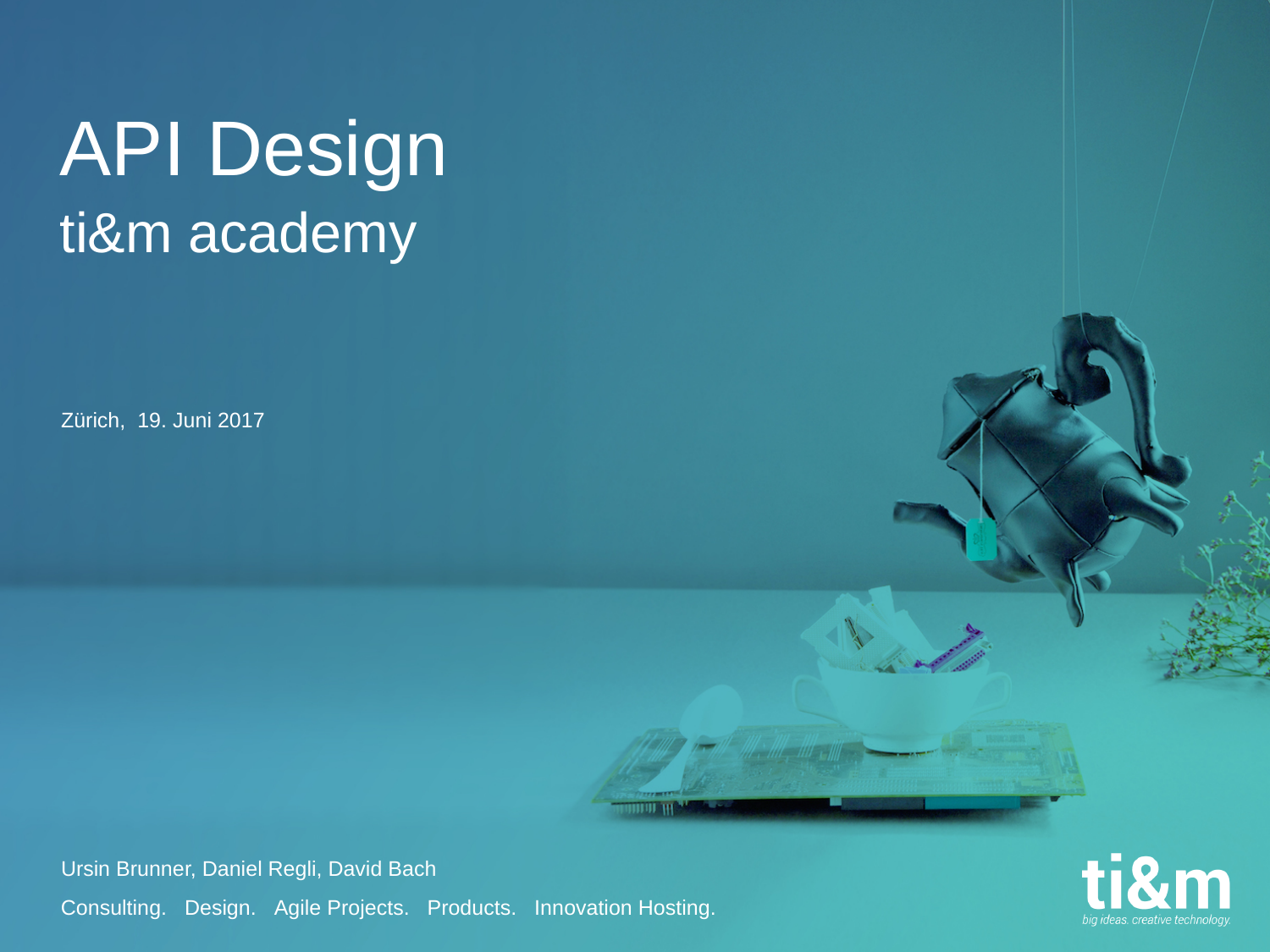

API Design
ti&m academy
Zürich,  19. Juni 2017
Ursin Brunner, Daniel Regli, David Bach